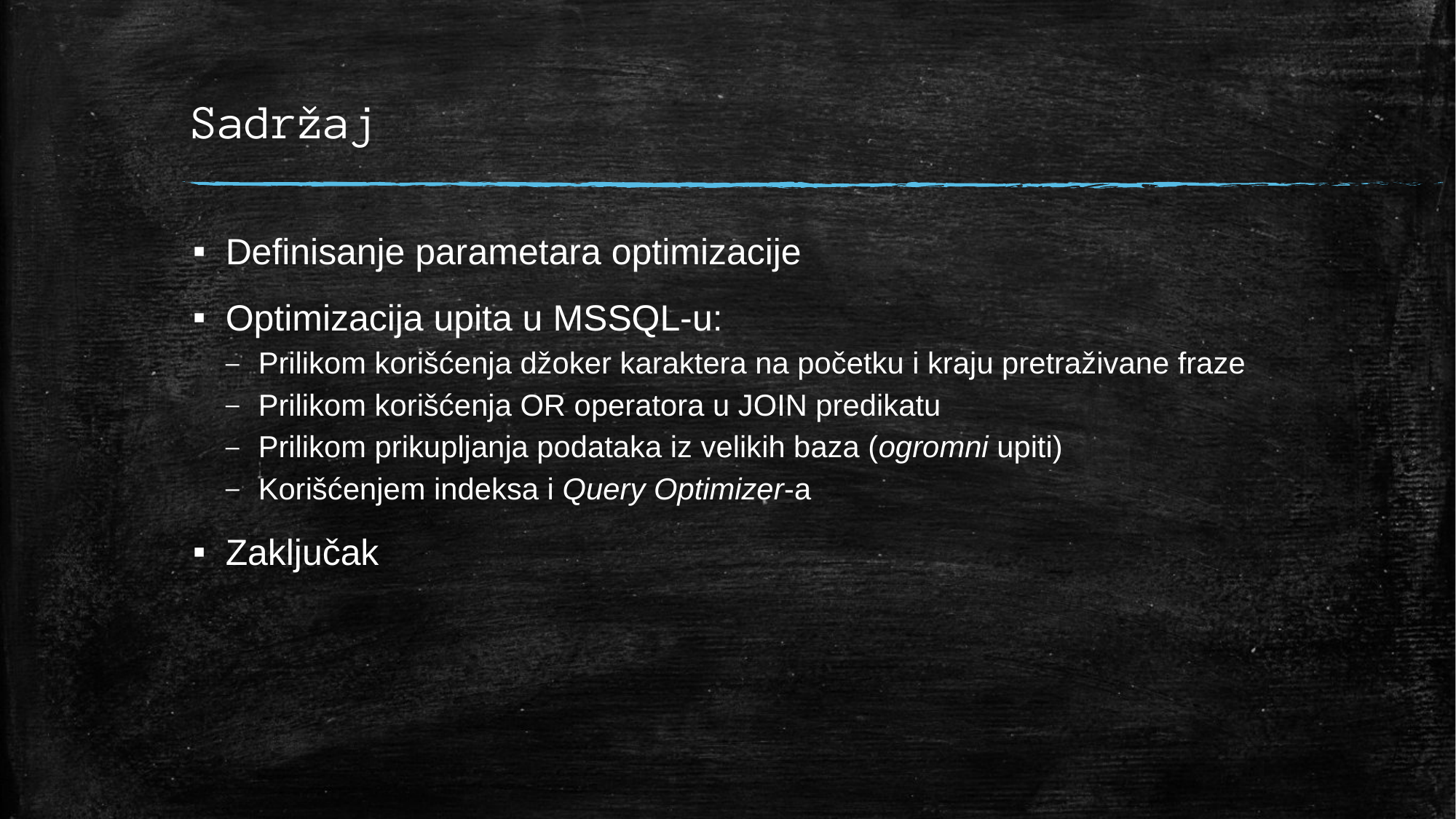

# Sadržaj
Definisanje parametara optimizacije
Optimizacija upita u MSSQL-u:
Prilikom korišćenja džoker karaktera na početku i kraju pretraživane fraze
Prilikom korišćenja OR operatora u JOIN predikatu
Prilikom prikupljanja podataka iz velikih baza (ogromni upiti)
Korišćenjem indeksa i Query Optimizer-a
Zaključak